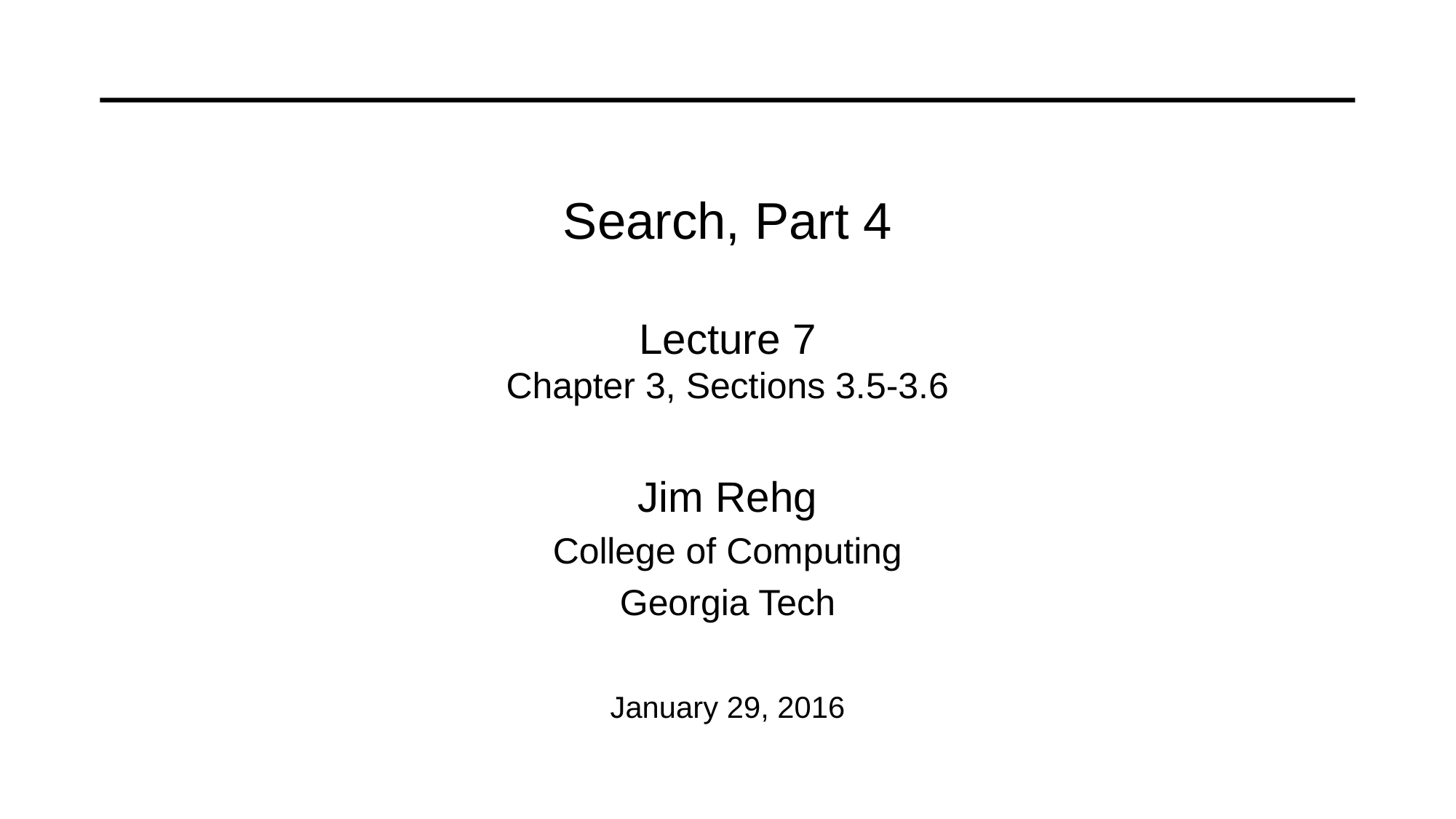

# Search, Part 4 Lecture 7 Chapter 3, Sections 3.5-3.6
Jim Rehg
College of Computing
Georgia Tech

January 29, 2016